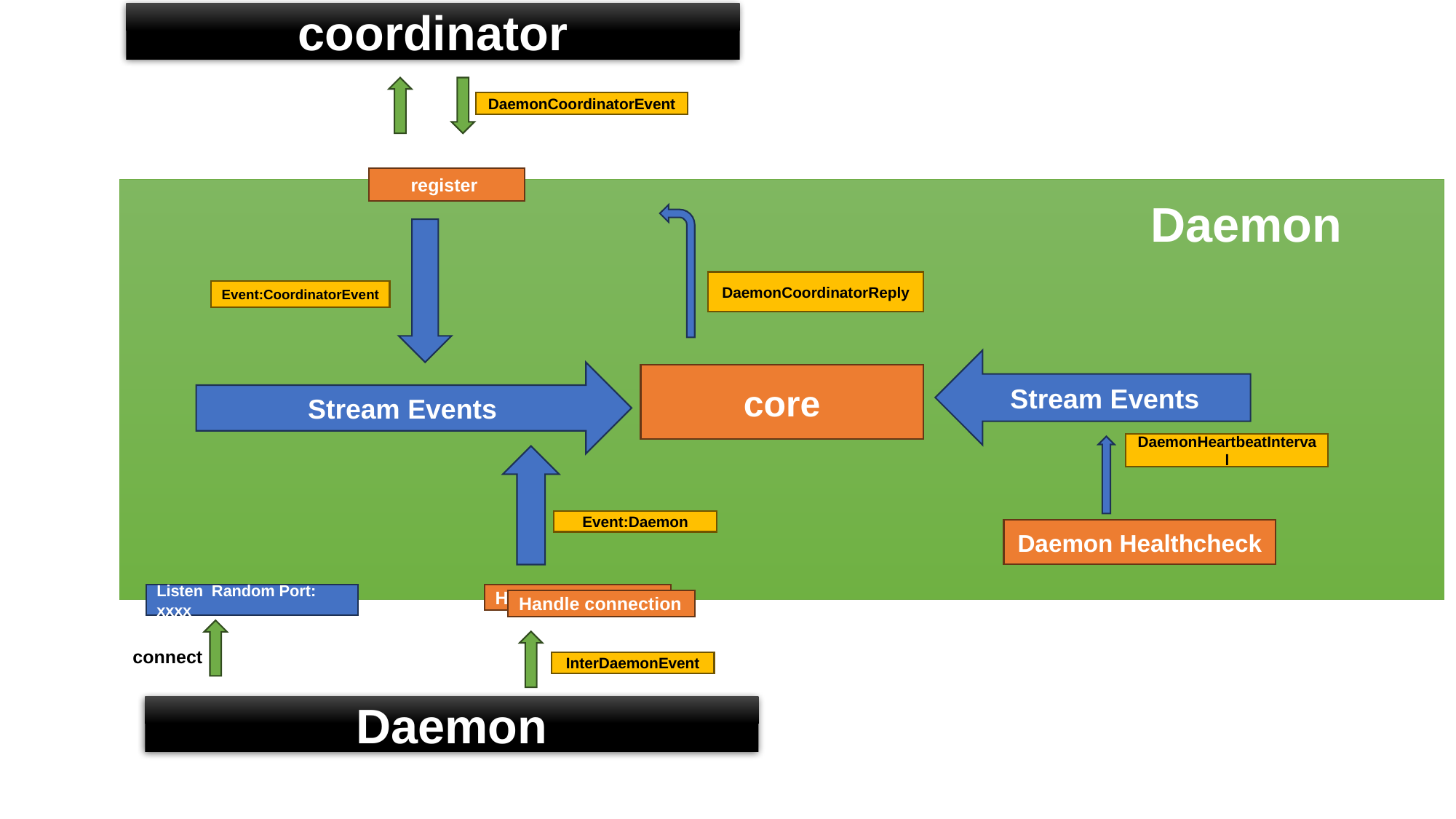

coordinator
DaemonCoordinatorEvent

register

Daemon

DaemonCoordinatorReply
Event:CoordinatorEvent
Stream Events
Stream Events
core
DaemonHeartbeatInterval

Event:Daemon
Daemon Healthcheck
Handle connection
Listen  Random Port: xxxx
Handle connection

connect

InterDaemonEvent
Daemon